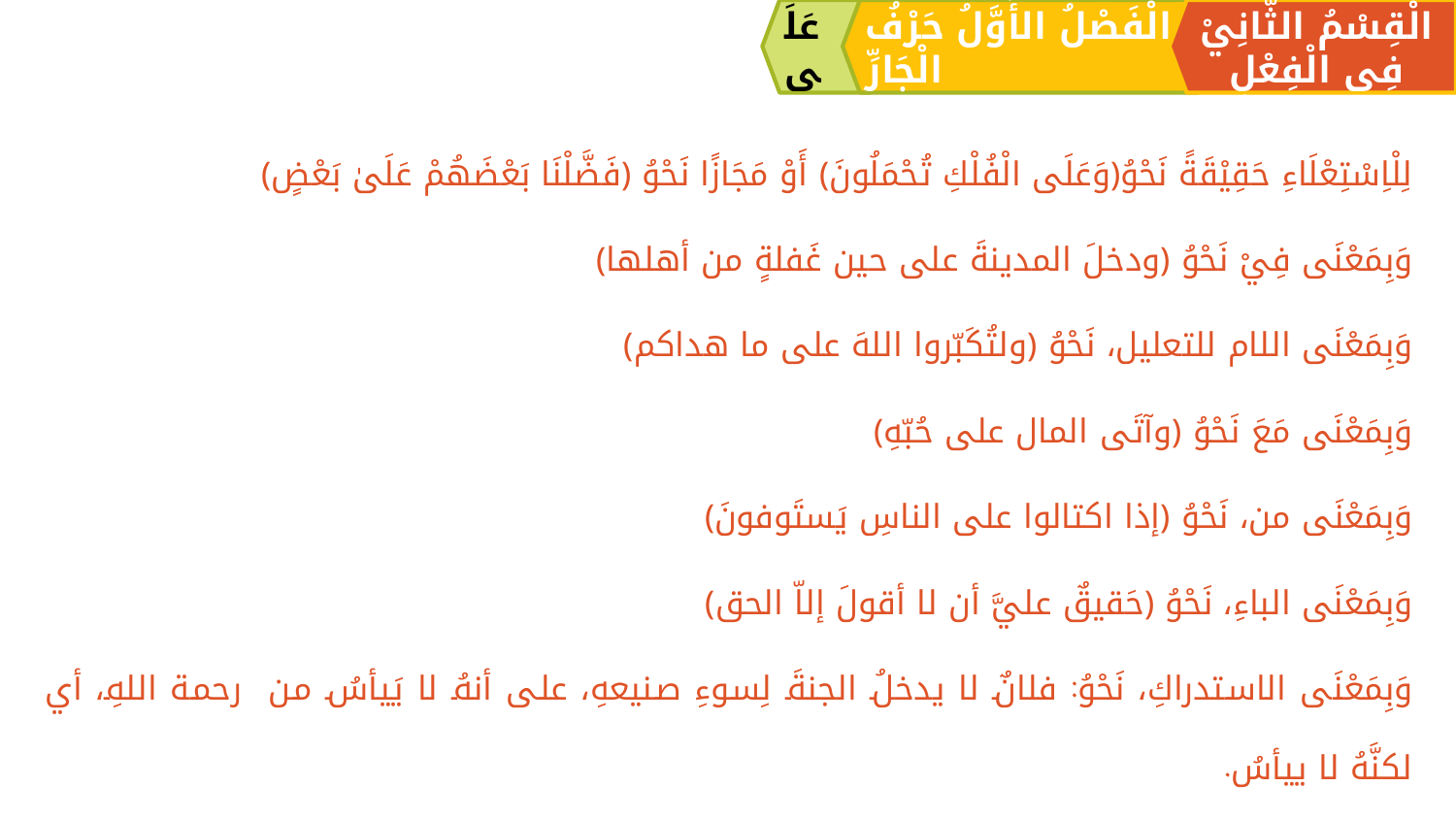

عَلَی
الْقِسْمُ الثَّانِيْ فِي الْفِعْلِ
الْفَصْلُ الأَوَّلُ حَرْفُ الْجَارِّ
لِلْاِسْتِعْلَاءِ حَقِيْقَةً نَحْوُ﴿وَعَلَى الْفُلْكِ تُحْمَلُونَ﴾ أَوْ مَجَازًا نَحْوُ ﴿فَضَّلْنَا بَعْضَهُمْ عَلَىٰ بَعْضٍ﴾
وَبِمَعْنَی فِيْ نَحْوُ ﴿ودخلَ المدينةَ على حين غَفلةٍ من أهلها﴾
وَبِمَعْنَی اللام للتعليل، نَحْوُ ﴿ولتُكَبّروا اللهَ على ما هداكم﴾
وَبِمَعْنَی مَعَ نَحْوُ ﴿وآتَى المال على حُبّهِ﴾
وَبِمَعْنَی من، نَحْوُ ﴿إذا اكتالوا على الناسِ يَستَوفونَ﴾
وَبِمَعْنَی الباءِ، نَحْوُ ﴿حَقيقٌ عليَّ أن لا أقولَ إلاّ الحق﴾
وَبِمَعْنَی الاستدراكِ، نَحْوُ: فلانٌ لا يدخلُ الجنةَ لِسوءِ صنيعهِ، على أنهُ لا يَيأسُ من  رحمة اللهِ، أي لكنَّهُ لا ييأسُ.